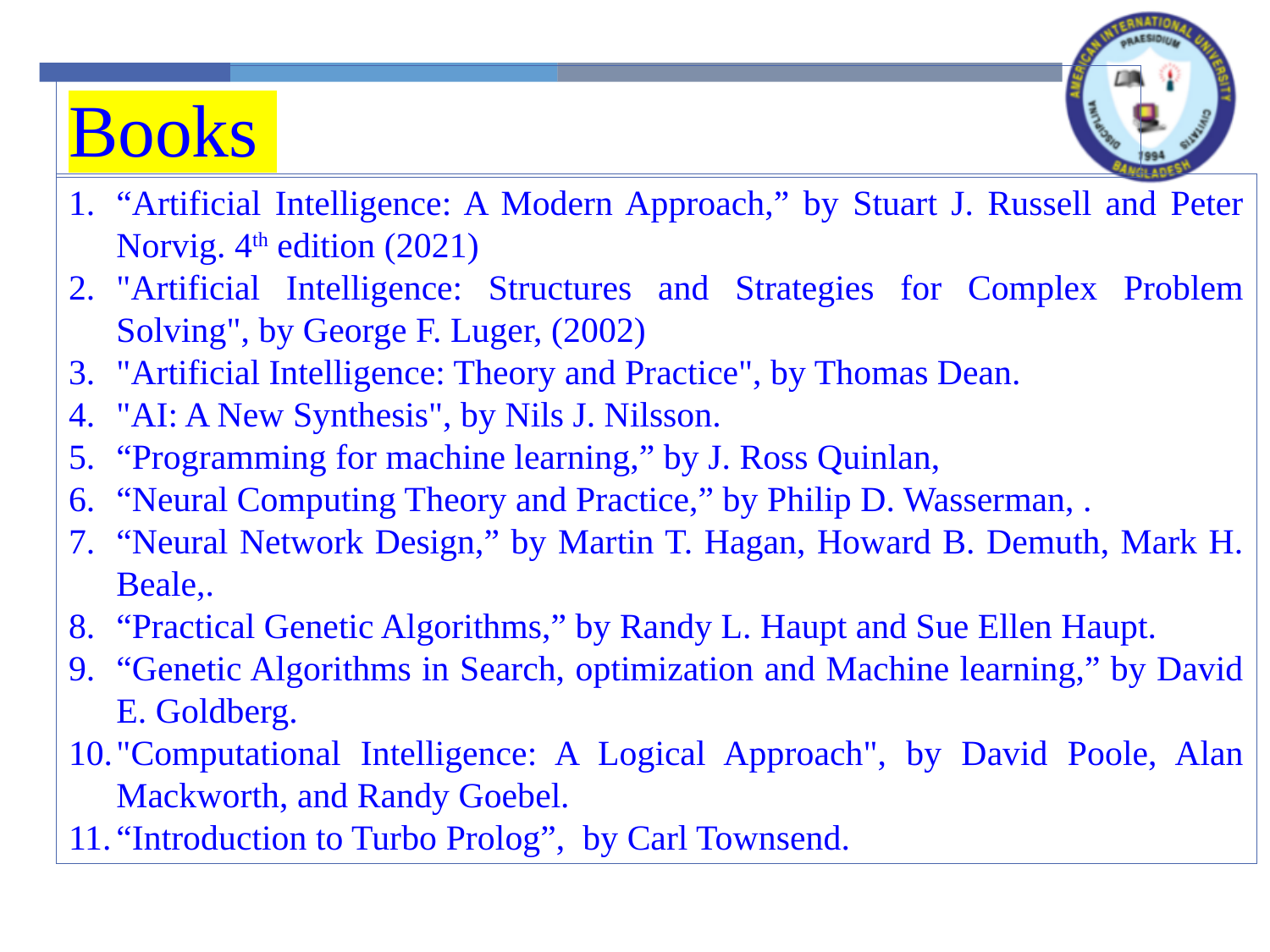

Books
“Artificial Intelligence: A Modern Approach,” by Stuart J. Russell and Peter Norvig. 4th edition (2021)
"Artificial Intelligence: Structures and Strategies for Complex Problem Solving", by George F. Luger, (2002)
"Artificial Intelligence: Theory and Practice", by Thomas Dean.
"AI: A New Synthesis", by Nils J. Nilsson.
“Programming for machine learning,” by J. Ross Quinlan,
“Neural Computing Theory and Practice,” by Philip D. Wasserman, .
“Neural Network Design,” by Martin T. Hagan, Howard B. Demuth, Mark H. Beale,.
“Practical Genetic Algorithms,” by Randy L. Haupt and Sue Ellen Haupt.
“Genetic Algorithms in Search, optimization and Machine learning,” by David E. Goldberg.
"Computational Intelligence: A Logical Approach", by David Poole, Alan Mackworth, and Randy Goebel.
“Introduction to Turbo Prolog”,  by Carl Townsend.